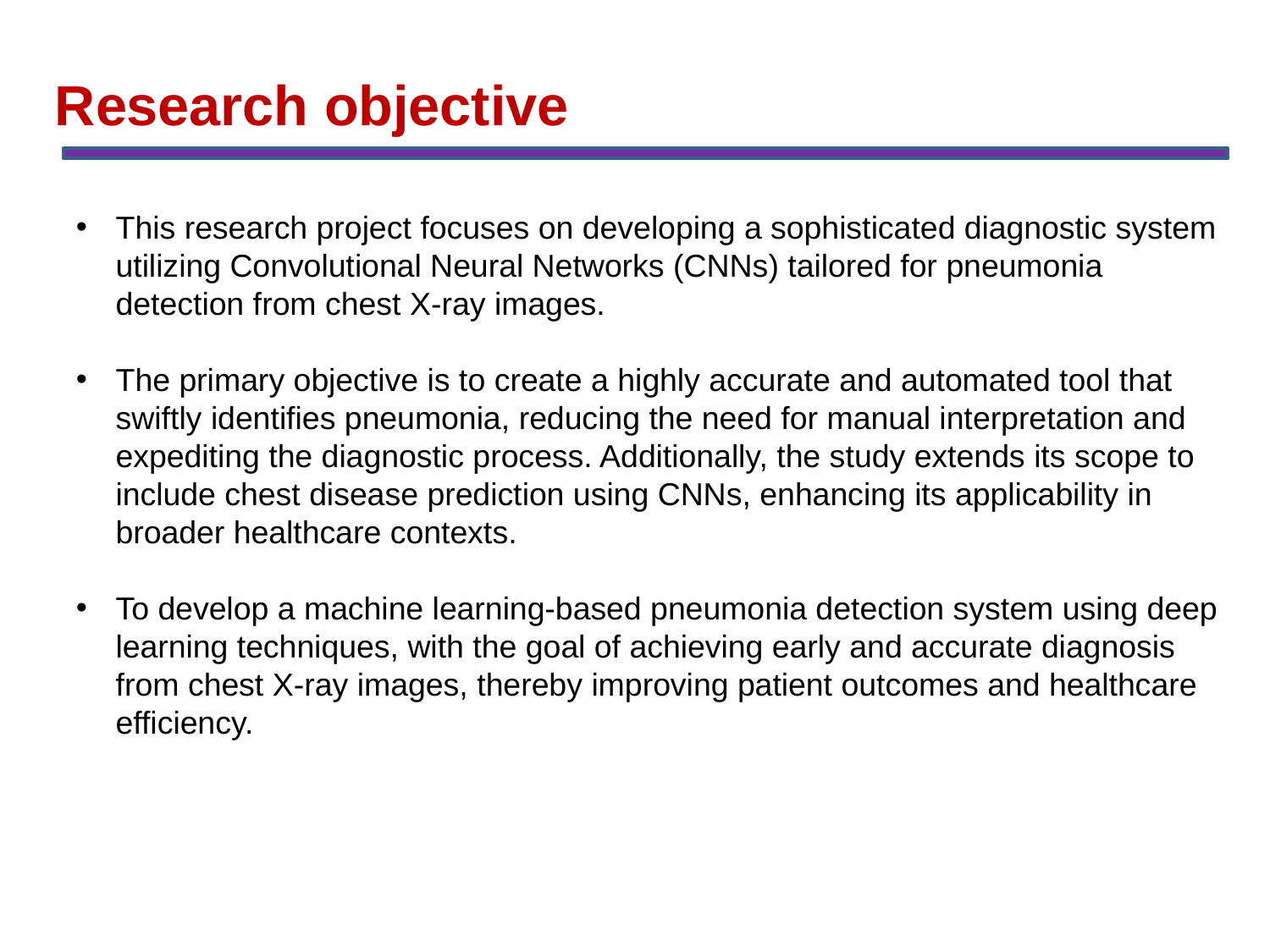

Research objective

This research project focuses on developing a sophisticated diagnostic system utilizing Convolutional Neural Networks (CNNs) tailored for pneumonia detection from chest X-ray images.

The primary objective is to create a highly accurate and automated tool that swiftly identifies pneumonia, reducing the need for manual interpretation and expediting the diagnostic process. Additionally, the study extends its scope to include chest disease prediction using CNNs, enhancing its applicability in broader healthcare contexts.

To develop a machine learning-based pneumonia detection system using deep learning techniques, with the goal of achieving early and accurate diagnosis from chest X-ray images, thereby improving patient outcomes and healthcare efficiency.